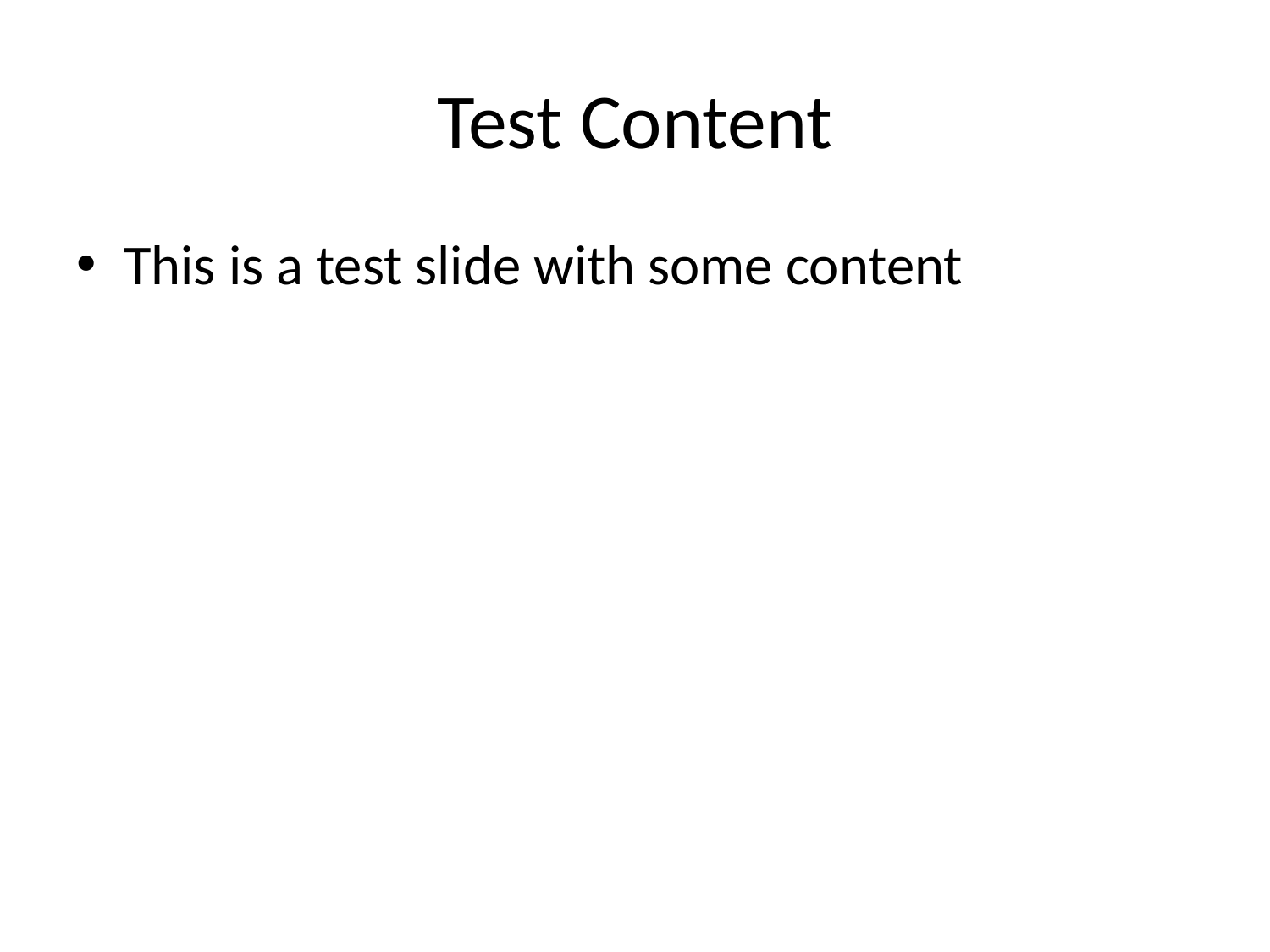

# Test Content
This is a test slide with some content